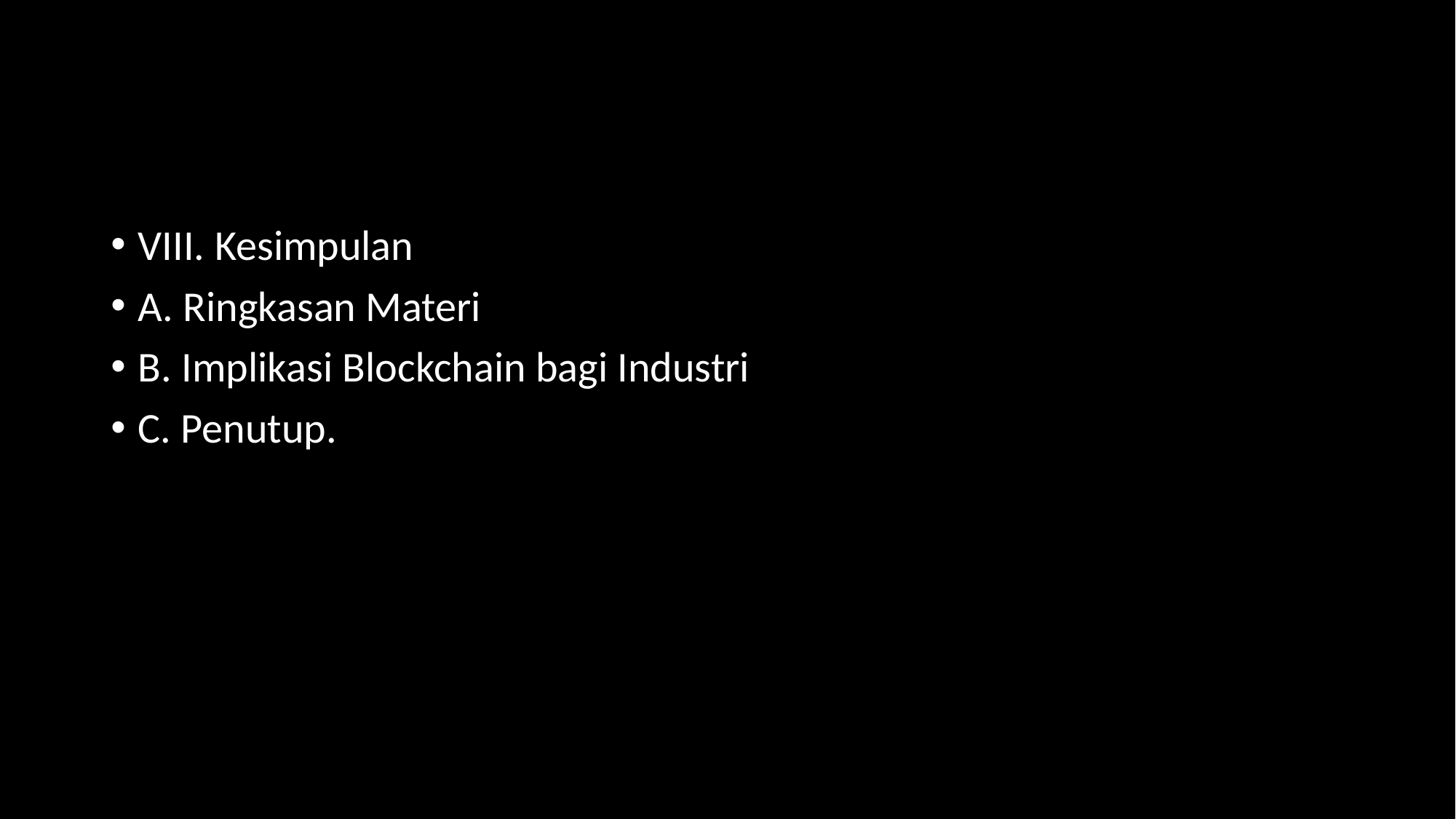

#
VIII. Kesimpulan
A. Ringkasan Materi
B. Implikasi Blockchain bagi Industri
C. Penutup.